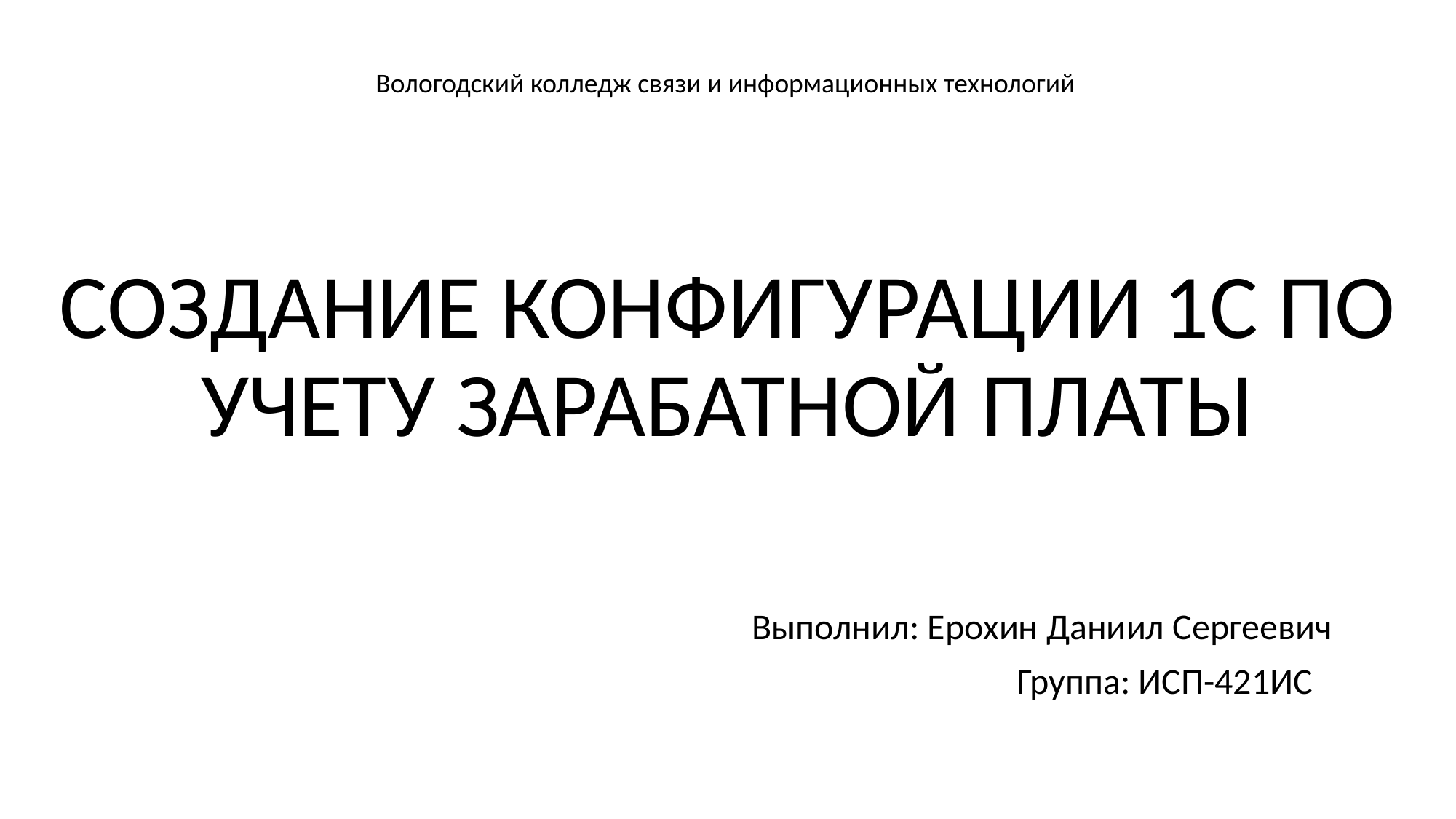

Вологодский колледж связи и информационных технологий
# СОЗДАНИЕ КОНФИГУРАЦИИ 1С ПО УЧЕТУ ЗАРАБАТНОЙ ПЛАТЫ

Выполнил: Ерохин Даниил Сергеевич
                              Группа: ИСП-421ИС